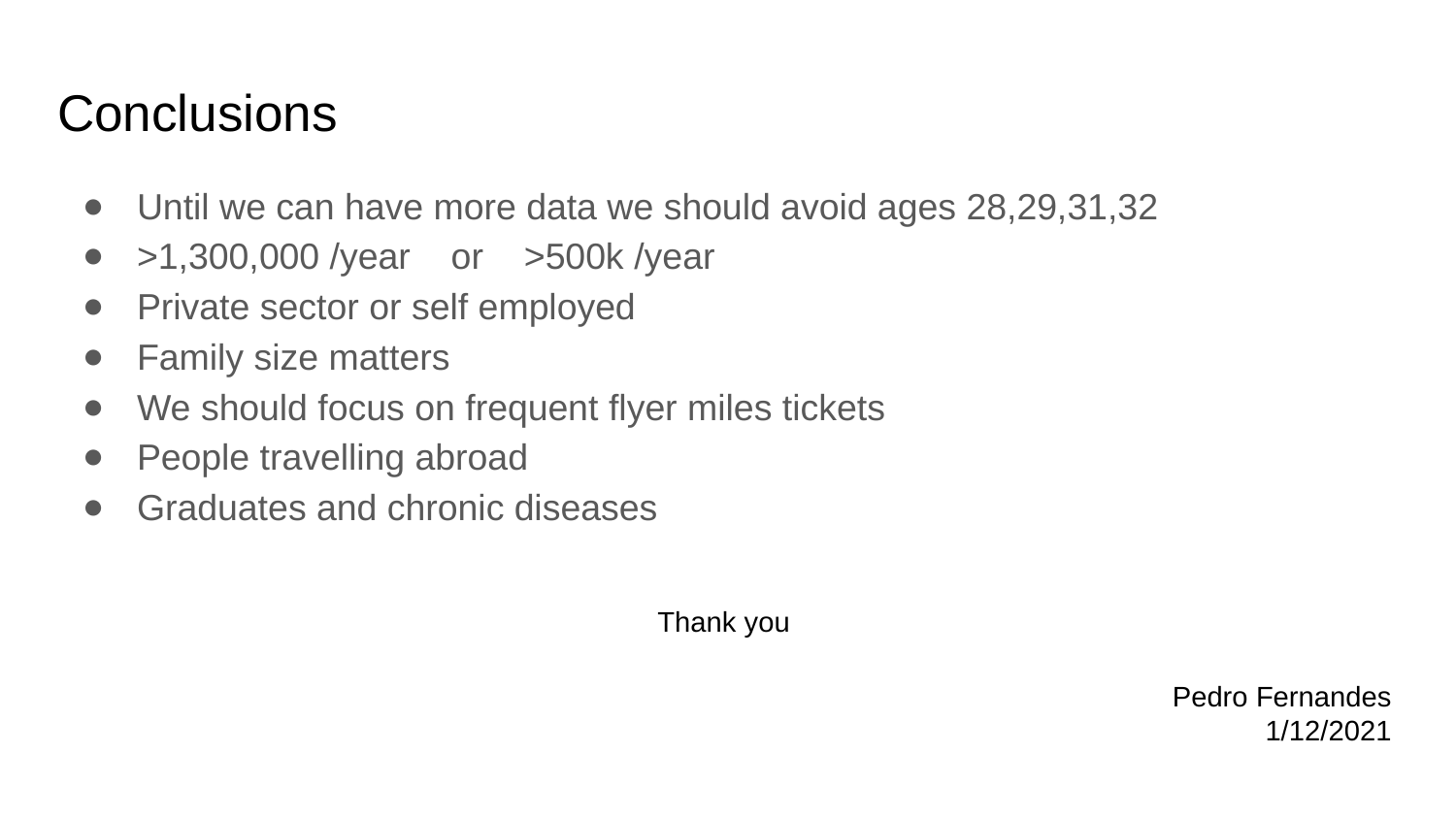

# Conclusions
Until we can have more data we should avoid ages 28,29,31,32
>1,300,000 /year    or    >500k /year
Private sector or self employed
Family size matters
We should focus on frequent flyer miles tickets
People travelling abroad
Graduates and chronic diseases
Thank you
Pedro Fernandes
1/12/2021